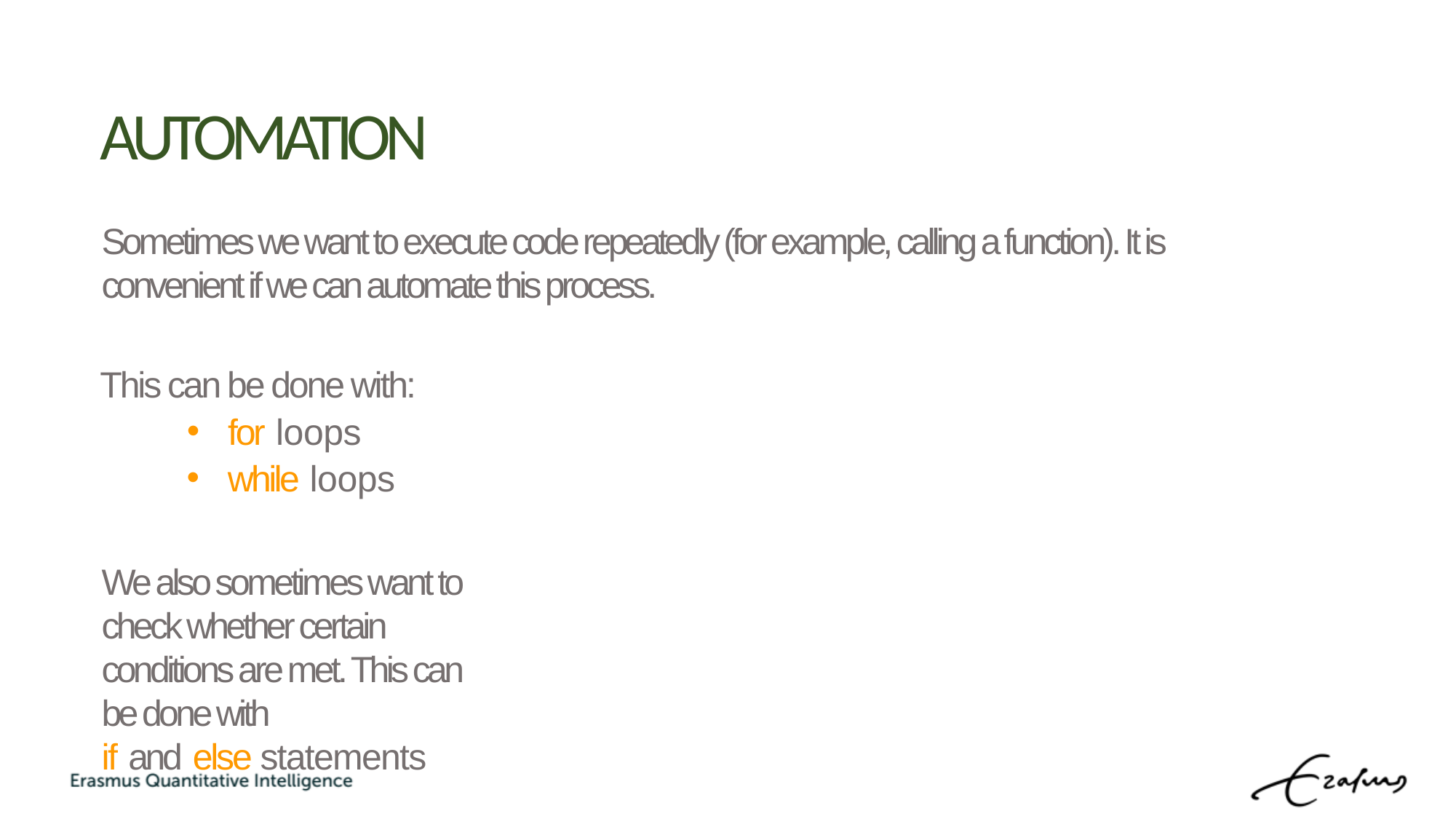

# AUTOMATION
Sometimes we want to execute code repeatedly (for example, calling a function). It is convenient if we can automate this process.

This can be done with:
for loops
while loops

We also sometimes want to check whether certain conditions are met. This can be done with
if and else statements